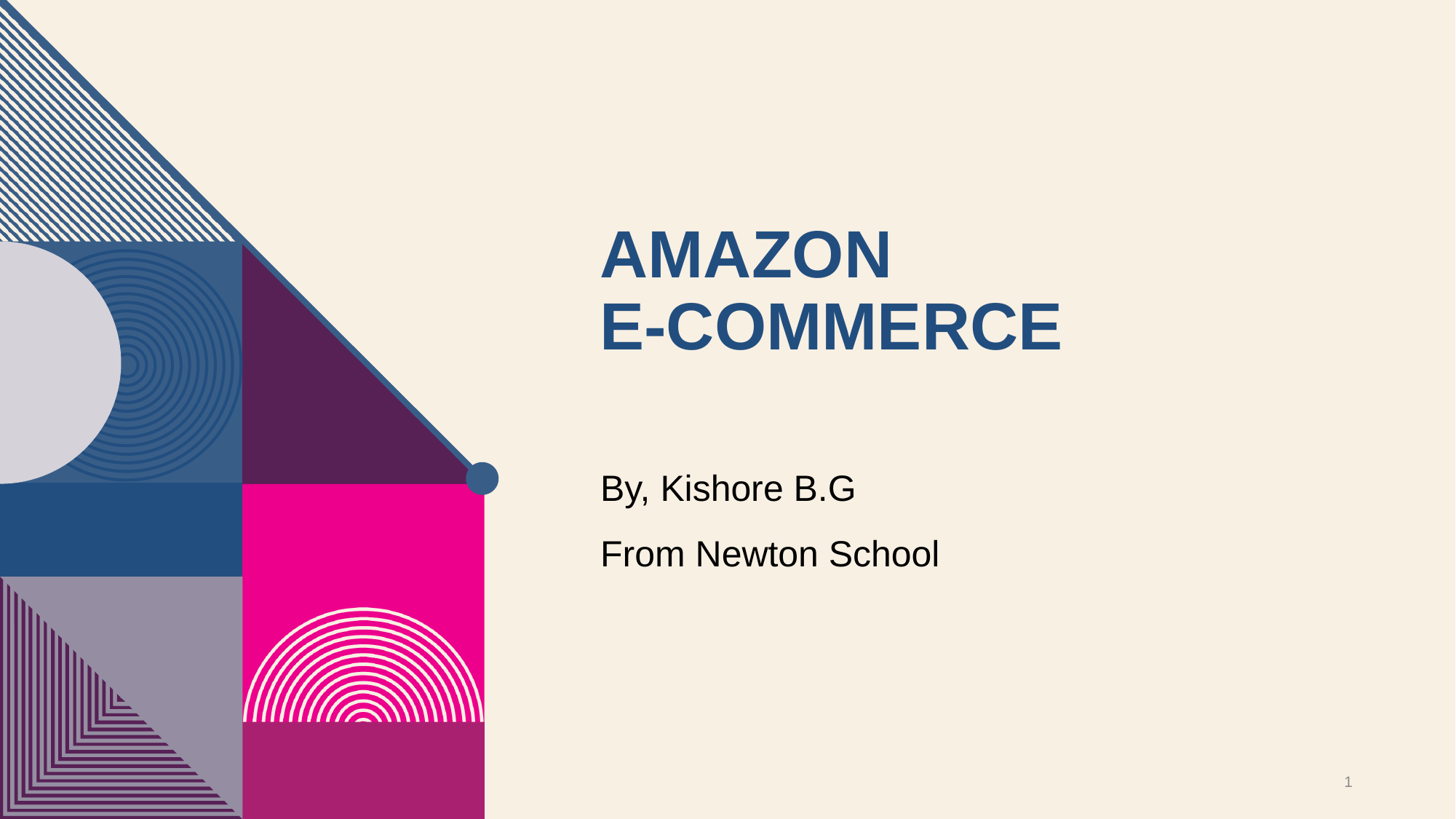

# AMAZON E-Commerce

By, Kishore B.G
From Newton School
1